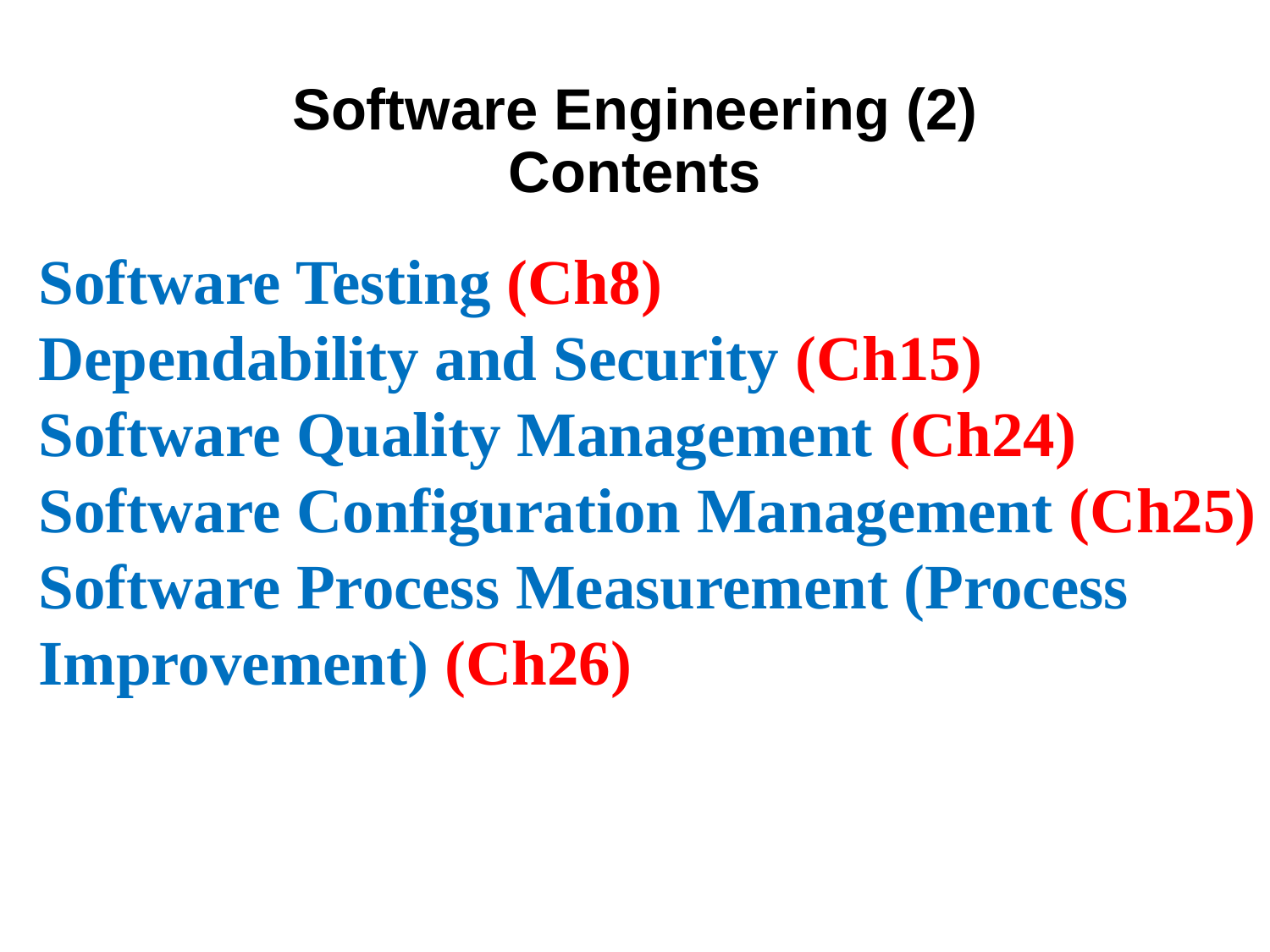

# Software Engineering (2) Contents
Software Testing (Ch8)
Dependability and Security (Ch15)
Software Quality Management (Ch24)
Software Configuration Management (Ch25)
Software Process Measurement (Process Improvement) (Ch26)